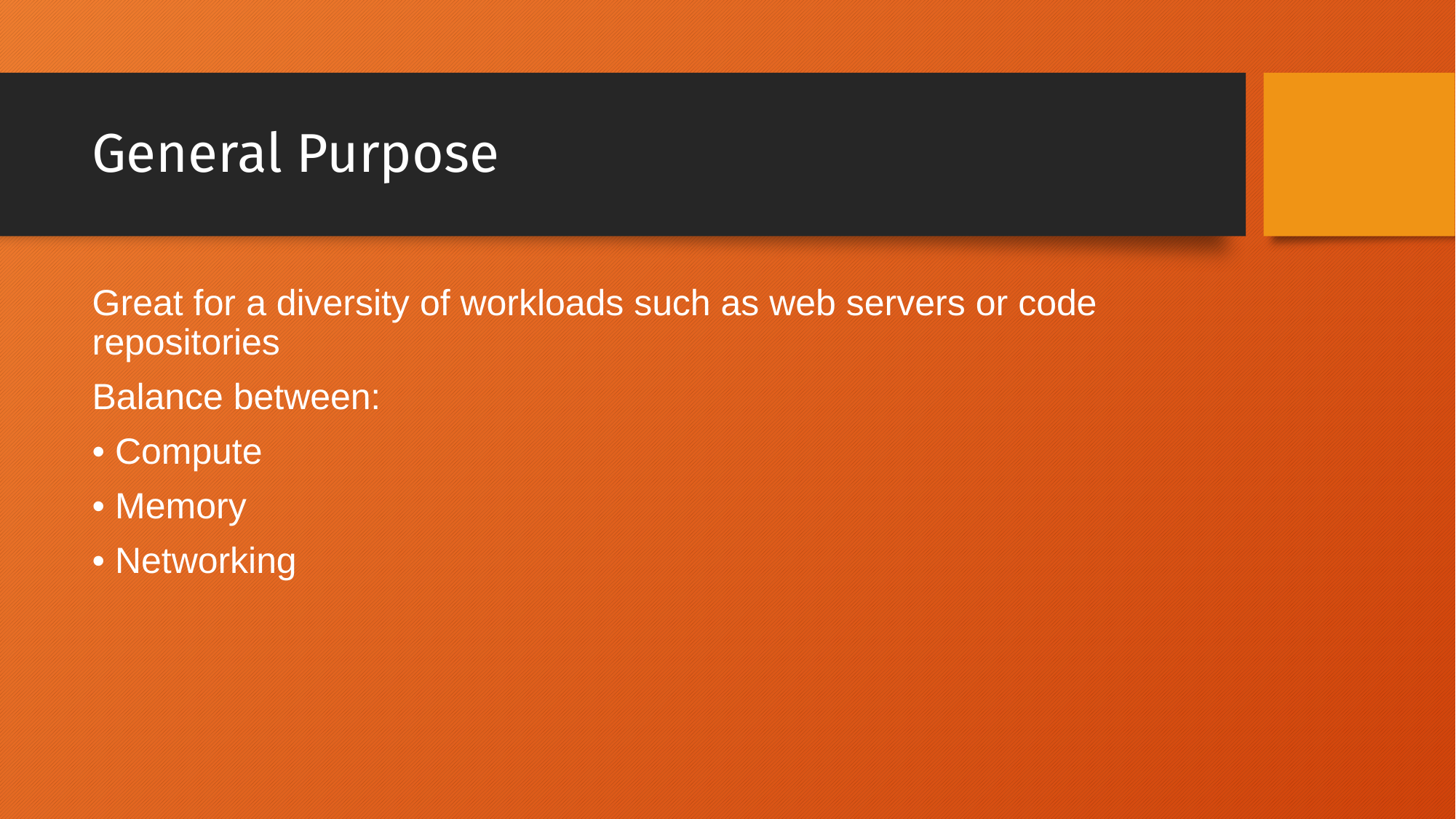

# General Purpose
Great for a diversity of workloads such as web servers or code repositories
Balance between:
• Compute
• Memory
• Networking